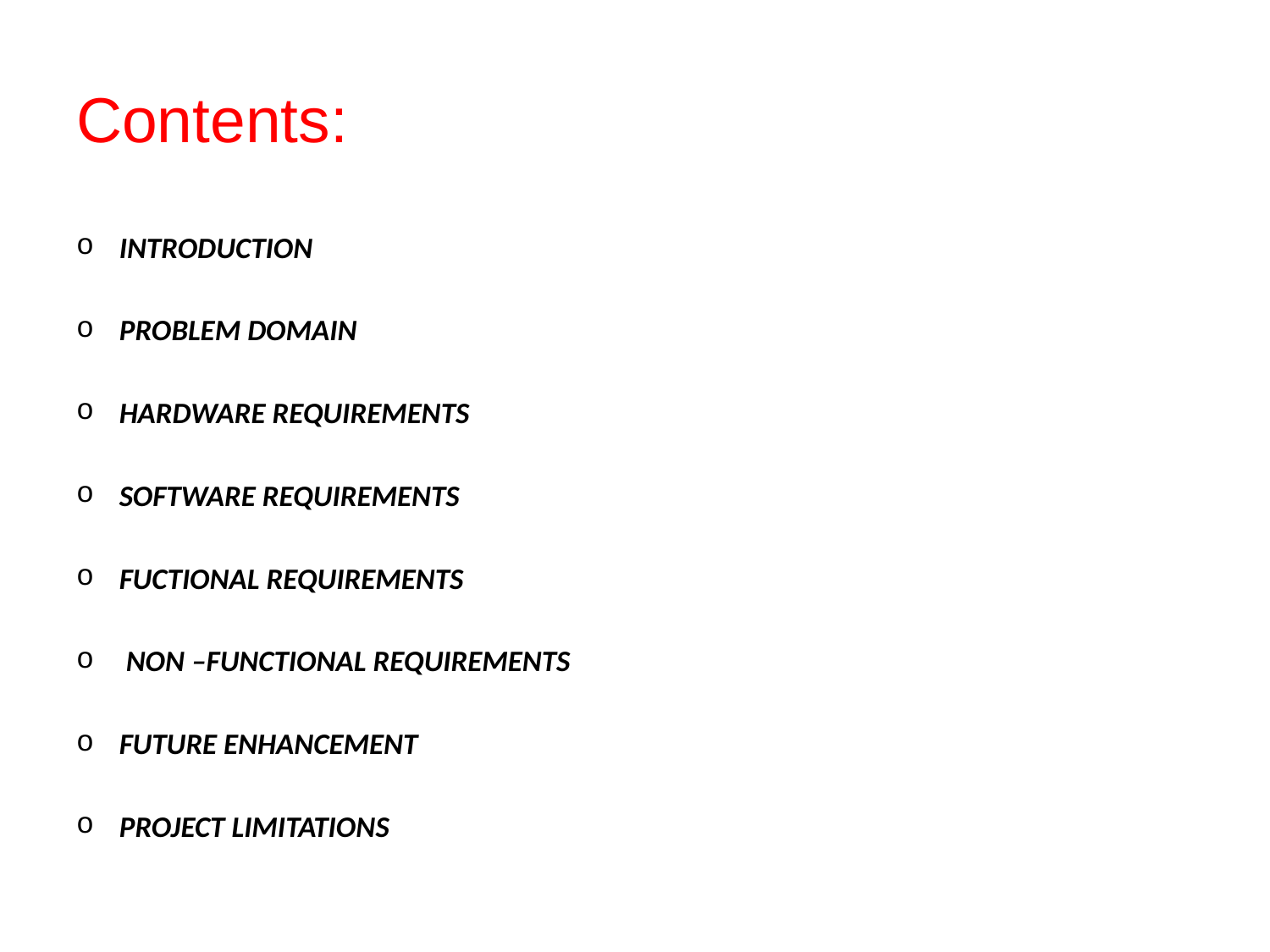

# Contents:
INTRODUCTION

PROBLEM DOMAIN

HARDWARE REQUIREMENTS

SOFTWARE REQUIREMENTS

FUCTIONAL REQUIREMENTS

 NON –FUNCTIONAL REQUIREMENTS

FUTURE ENHANCEMENT

PROJECT LIMITATIONS